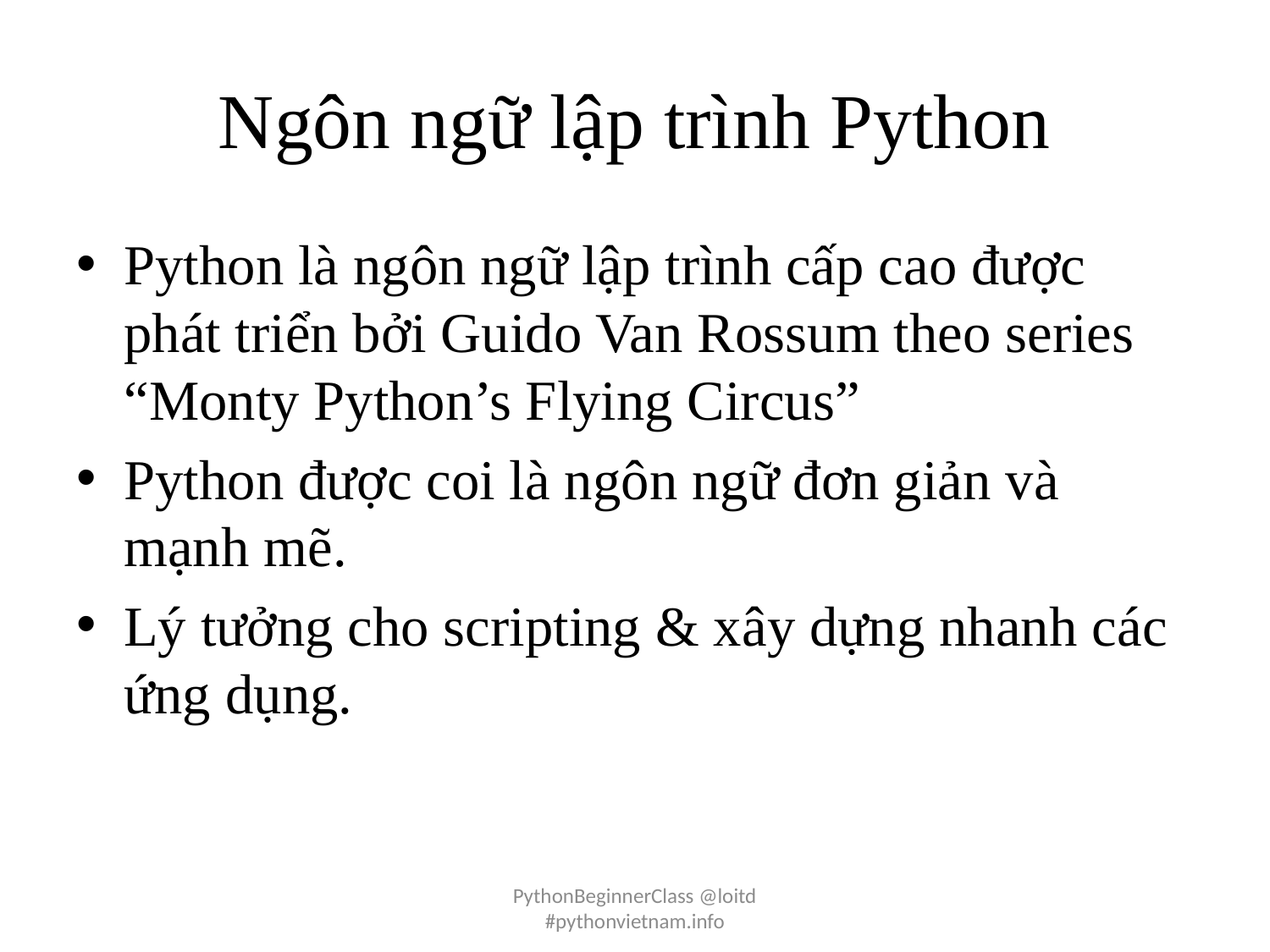

# Ngôn ngữ lập trình Python
Python là ngôn ngữ lập trình cấp cao được phát triển bởi Guido Van Rossum theo series “Monty Python’s Flying Circus”
Python được coi là ngôn ngữ đơn giản và mạnh mẽ.
Lý tưởng cho scripting & xây dựng nhanh các ứng dụng.
PythonBeginnerClass @loitd #pythonvietnam.info